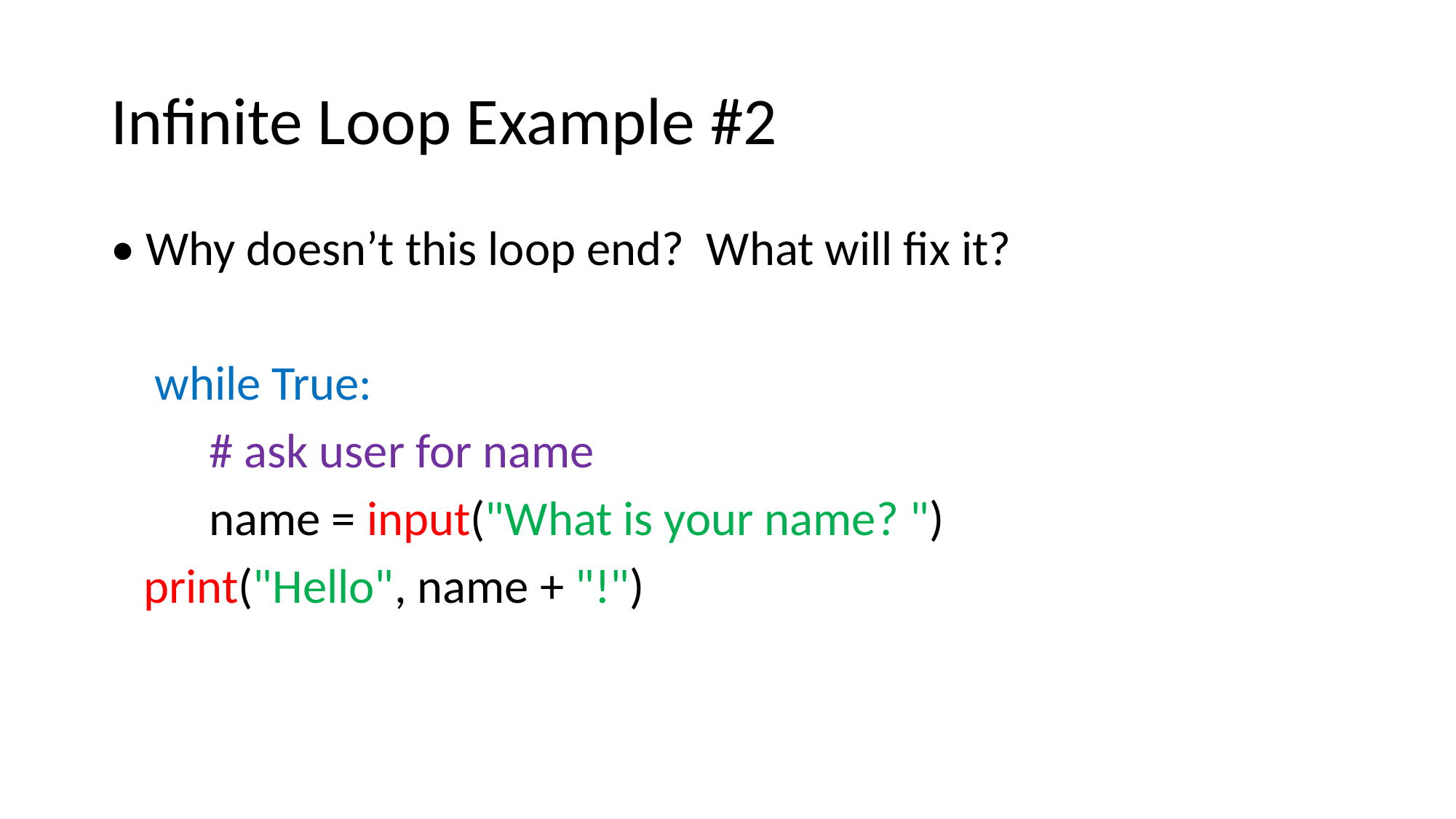

# Infinite Loop Example #2
• Why doesn’t this loop end?  What will fix it?

    while True:
         # ask user for name
         name = input("What is your name? ")
   print("Hello", name + "!")